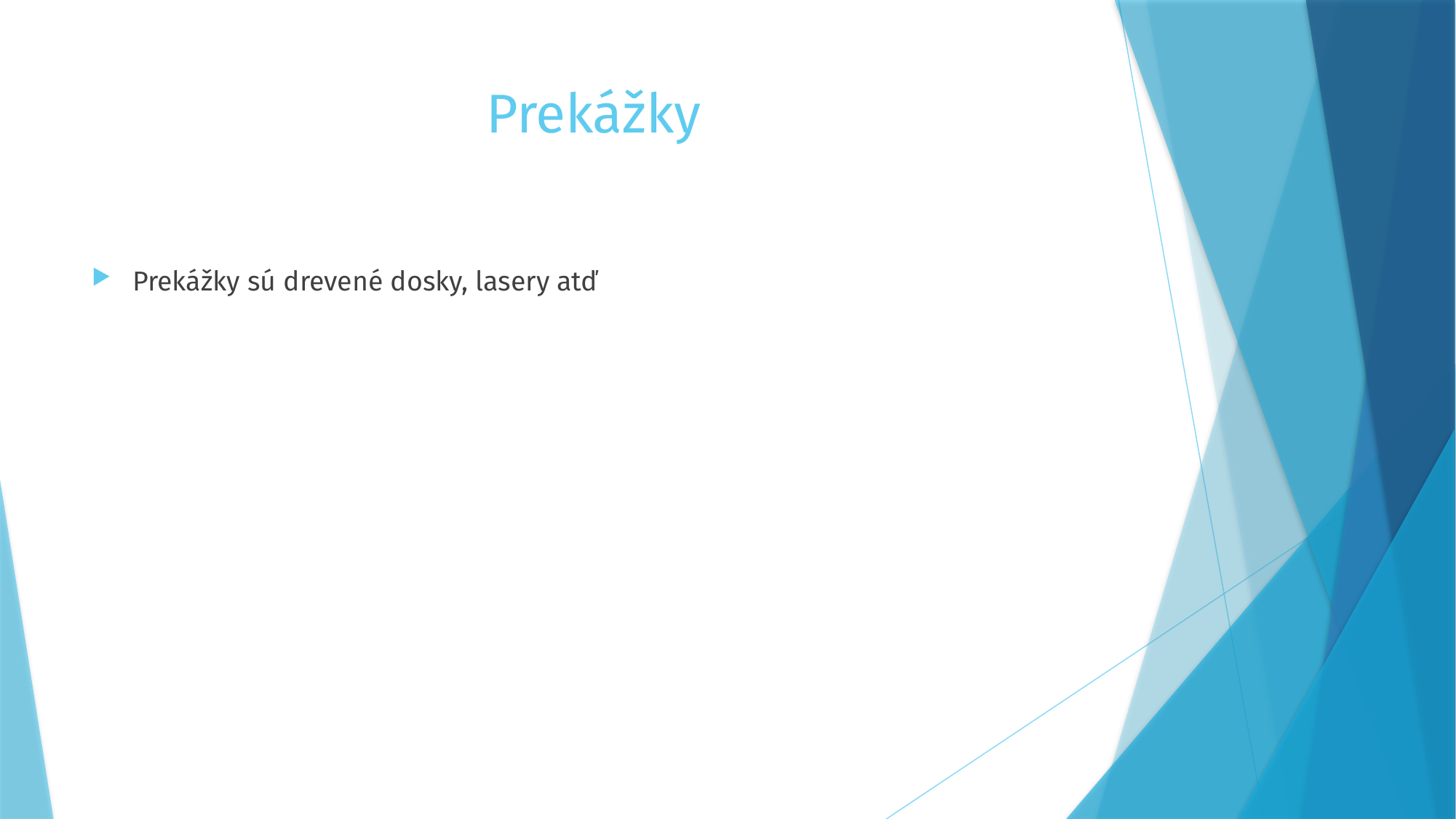

# Prekážky
Prekážky sú drevené dosky, lasery atď